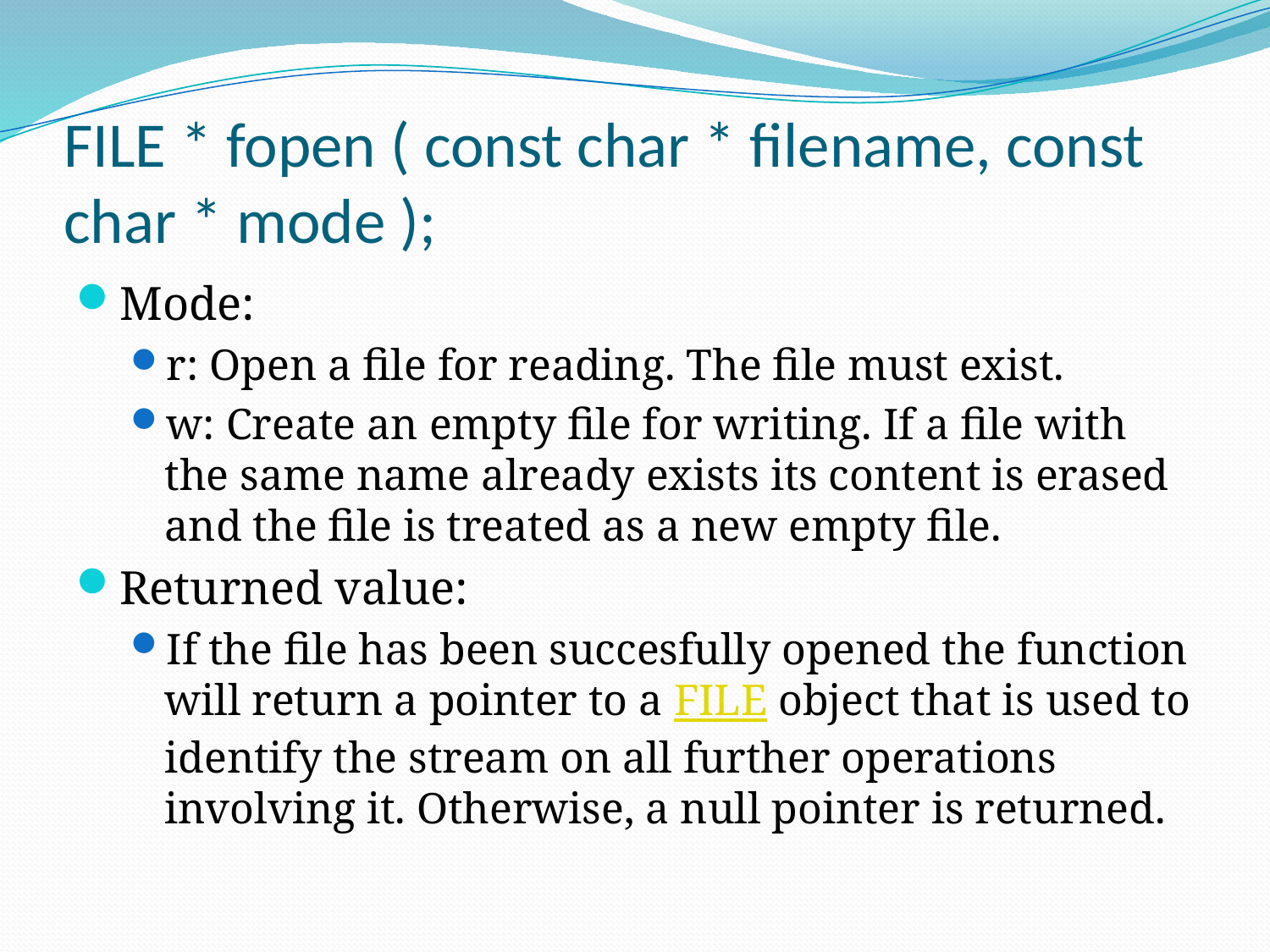

# FILE * fopen ( const char * filename, const char * mode );
Mode:
r: Open a file for reading. The file must exist.
w: Create an empty file for writing. If a file with the same name already exists its content is erased and the file is treated as a new empty file.
Returned value:
If the file has been succesfully opened the function will return a pointer to a FILE object that is used to identify the stream on all further operations involving it. Otherwise, a null pointer is returned.